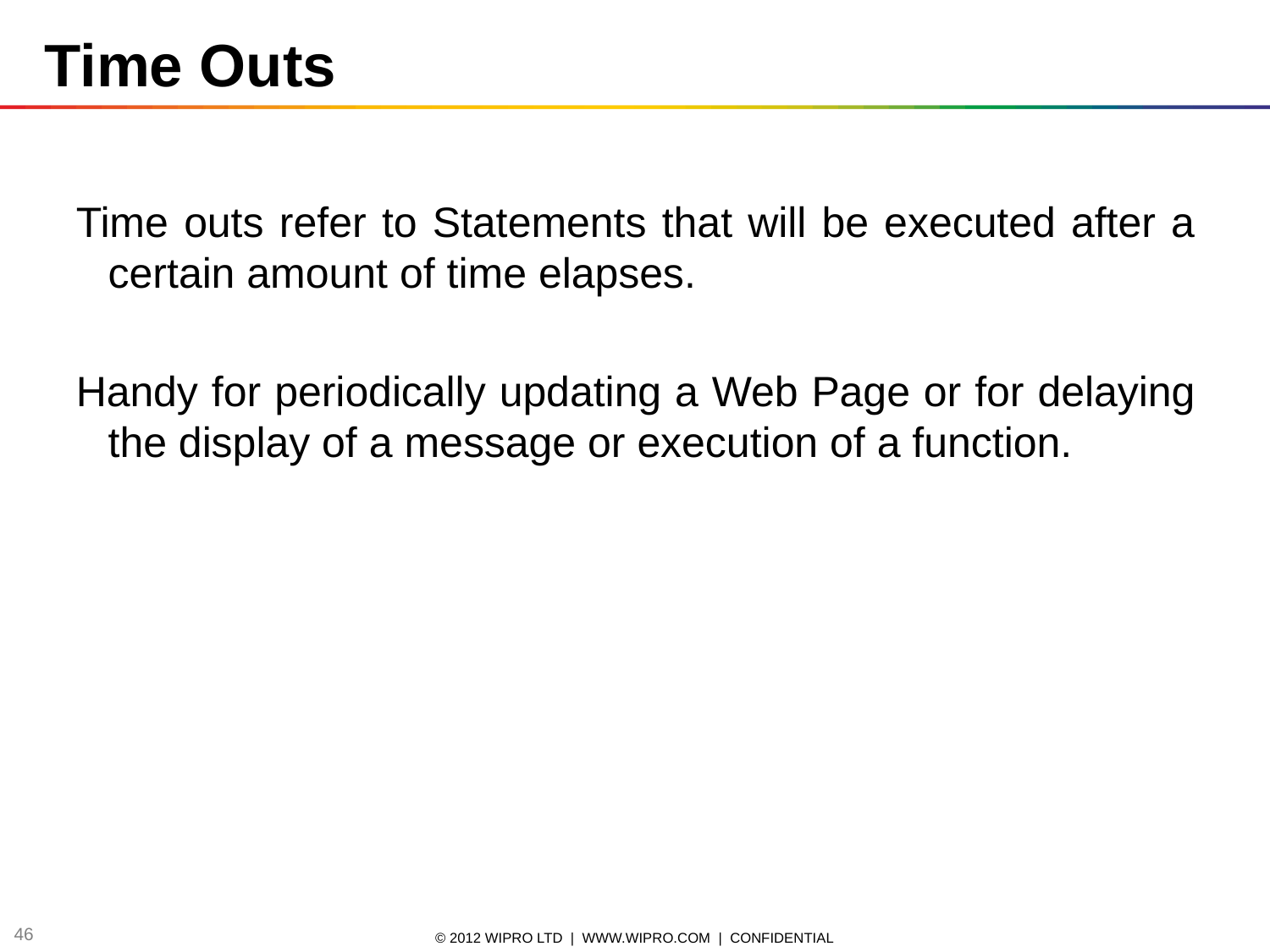

Time Outs
Time outs refer to Statements that will be executed after a certain amount of time elapses.

Handy for periodically updating a Web Page or for delaying the display of a message or execution of a function.